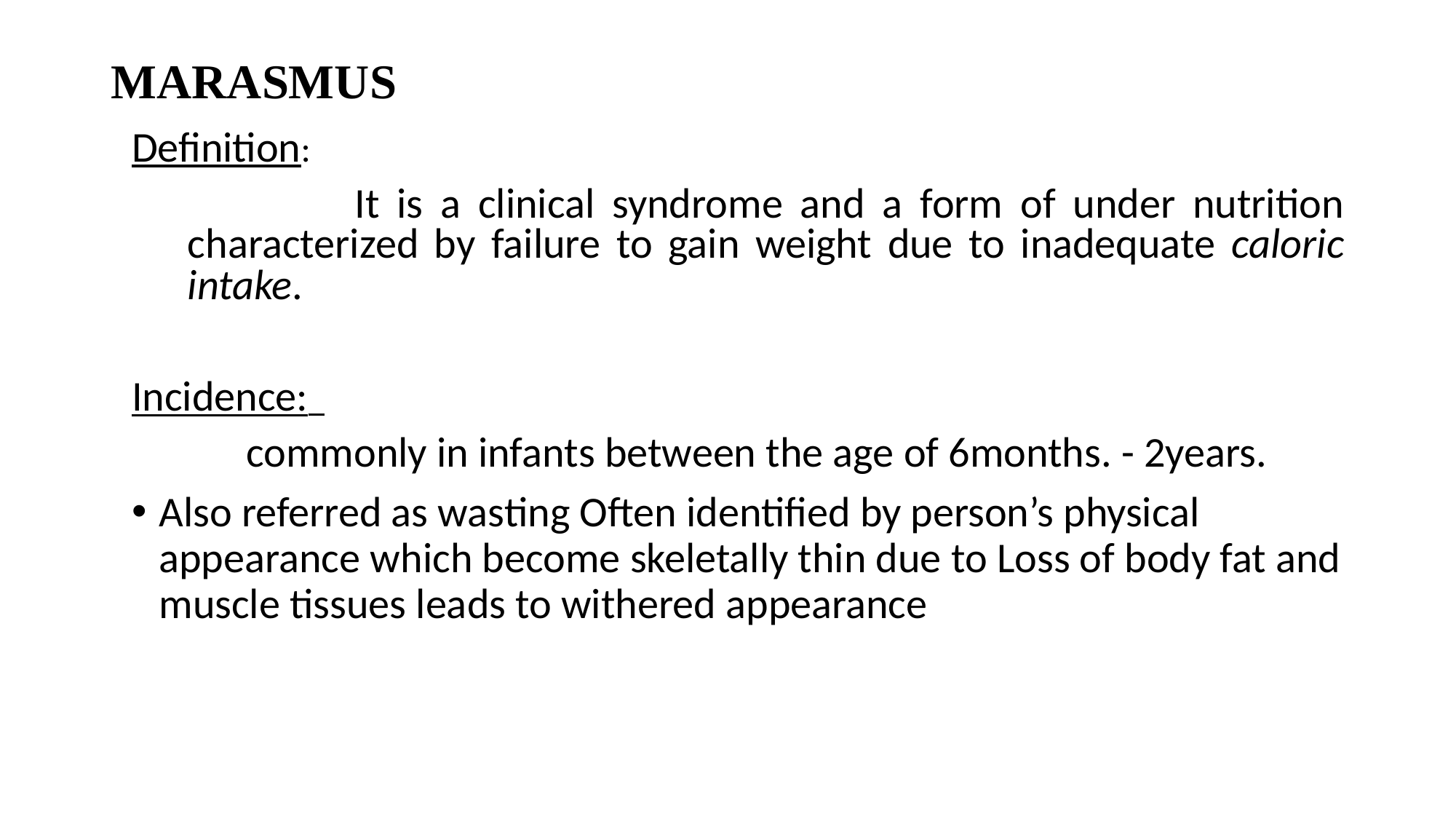

# MARASMUS
Definition:
              It is a clinical syndrome and a form of under nutrition characterized by failure to gain weight due to inadequate caloric intake.

Incidence:
              commonly in infants between the age of 6months. - 2years.
Also referred as wasting Often identified by person’s physical appearance which become skeletally thin due to Loss of body fat and muscle tissues leads to withered appearance